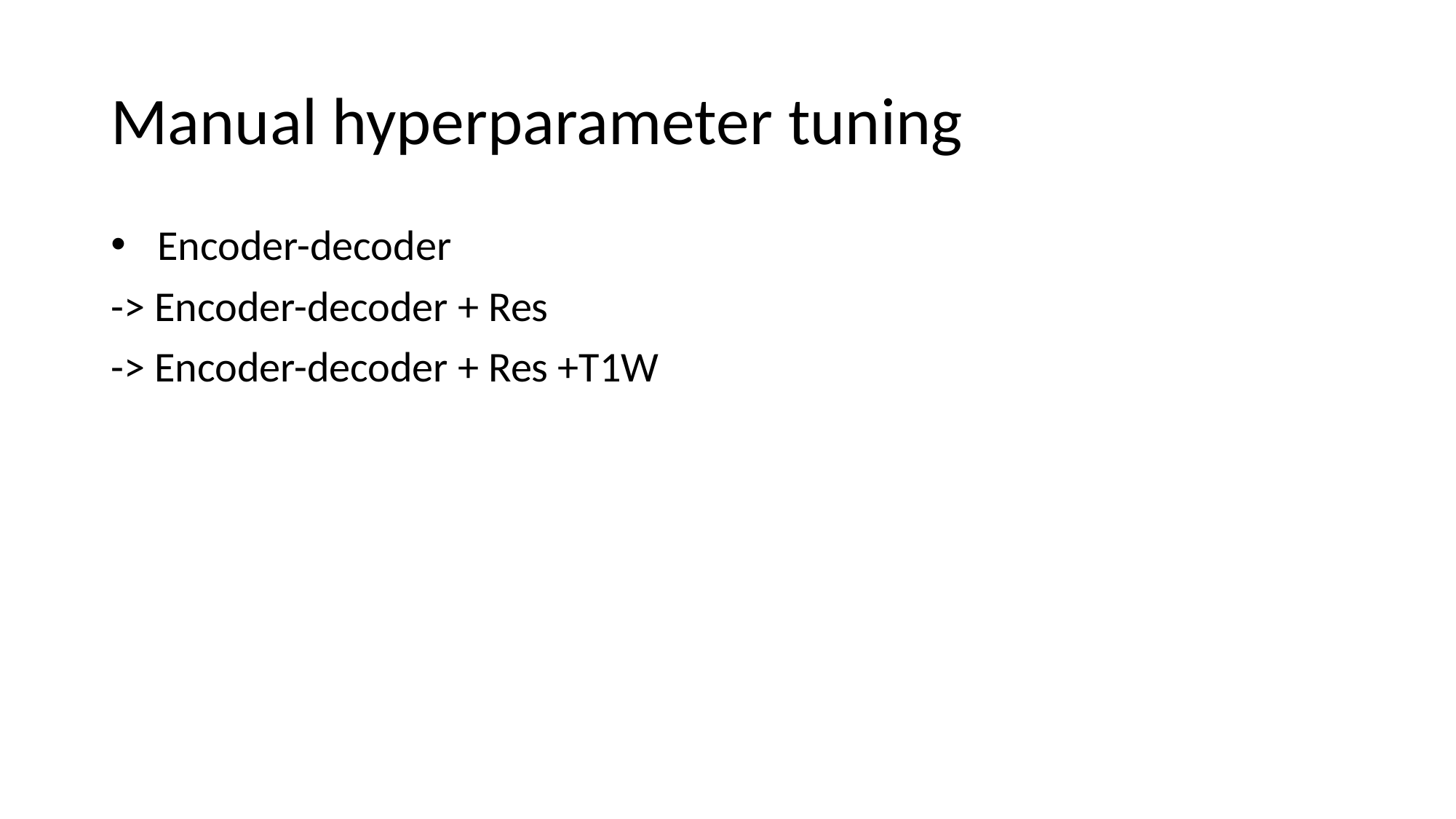

# Manual hyperparameter tuning
  Encoder-decoder
-> Encoder-decoder + Res
-> Encoder-decoder + Res +T1W